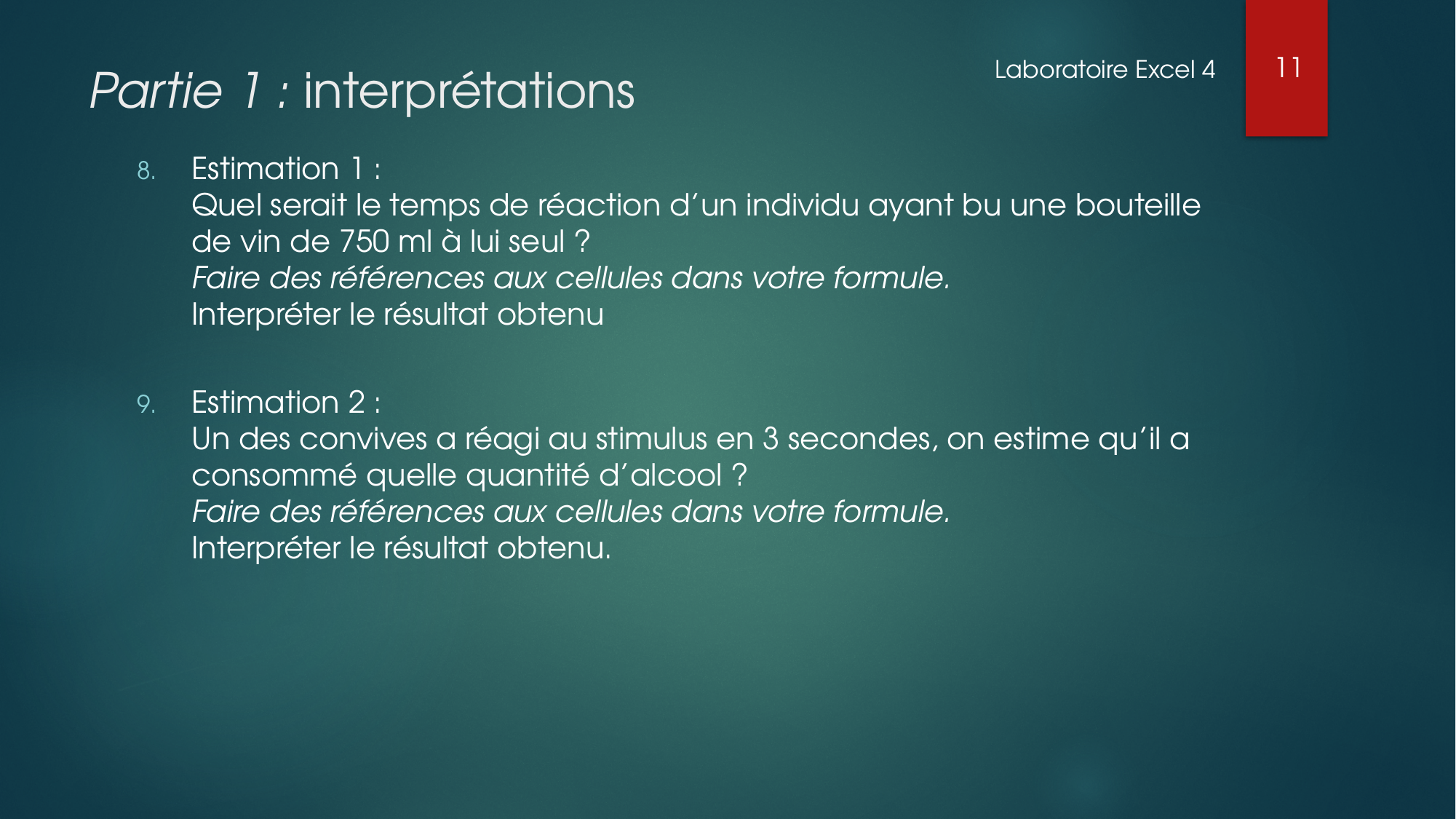

11
Laboratoire Excel 4
# Partie 1 : interprétations
Estimation 1 :
Quel serait le temps de réaction d’un individu ayant bu une bouteille de vin de 750 ml à lui seul ?
Faire des références aux cellules dans votre formule.
Interpréter le résultat obtenu
Estimation 2 :
Un des convives a réagi au stimulus en 3 secondes, on estime qu’il a
consommé quelle quantité d’alcool ?
Faire des références aux cellules dans votre formule.
Interpréter le résultat obtenu.